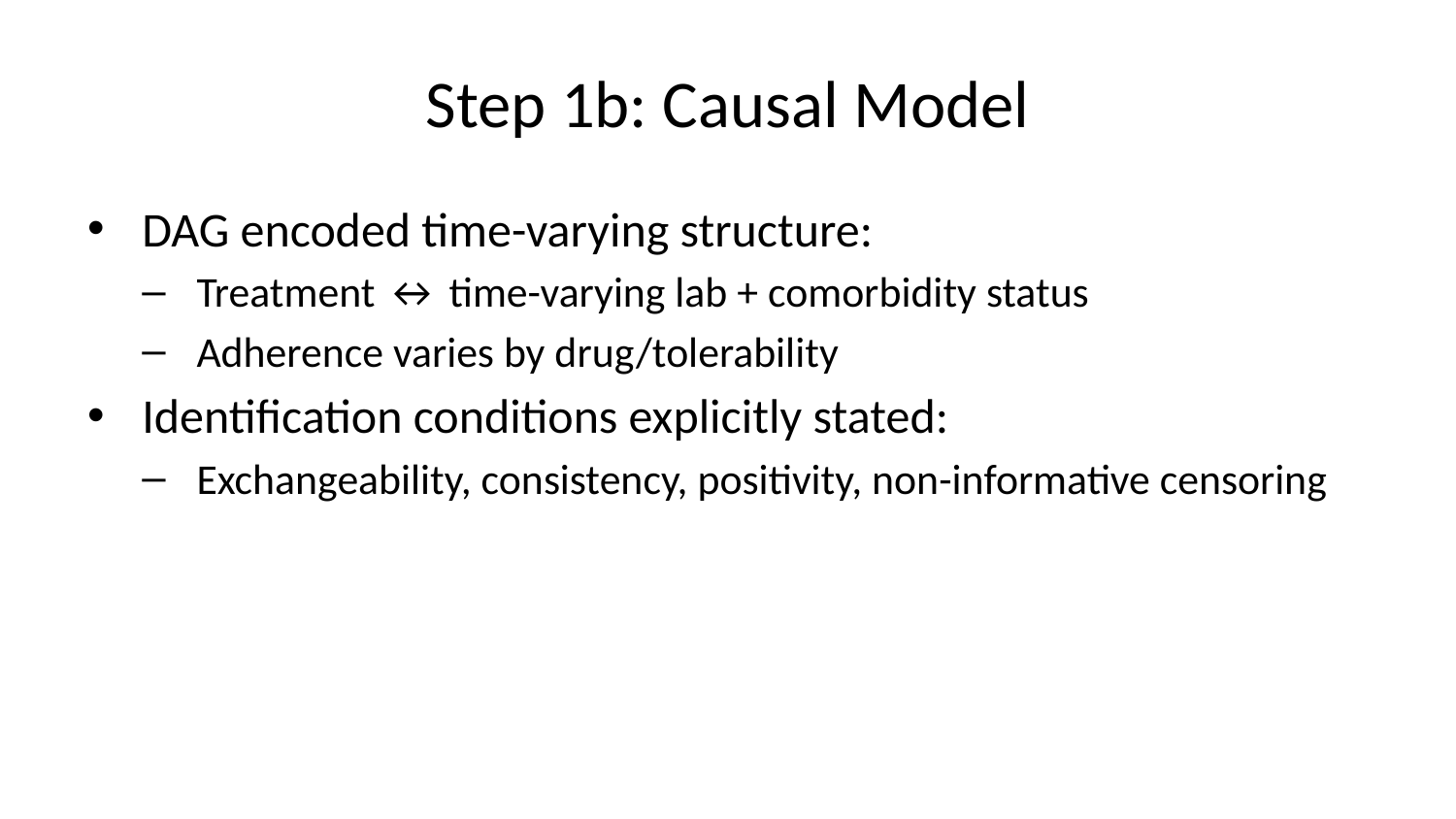

# Step 1b: Causal Model
DAG encoded time-varying structure:
Treatment ↔ time-varying lab + comorbidity status
Adherence varies by drug/tolerability
Identification conditions explicitly stated:
Exchangeability, consistency, positivity, non-informative censoring